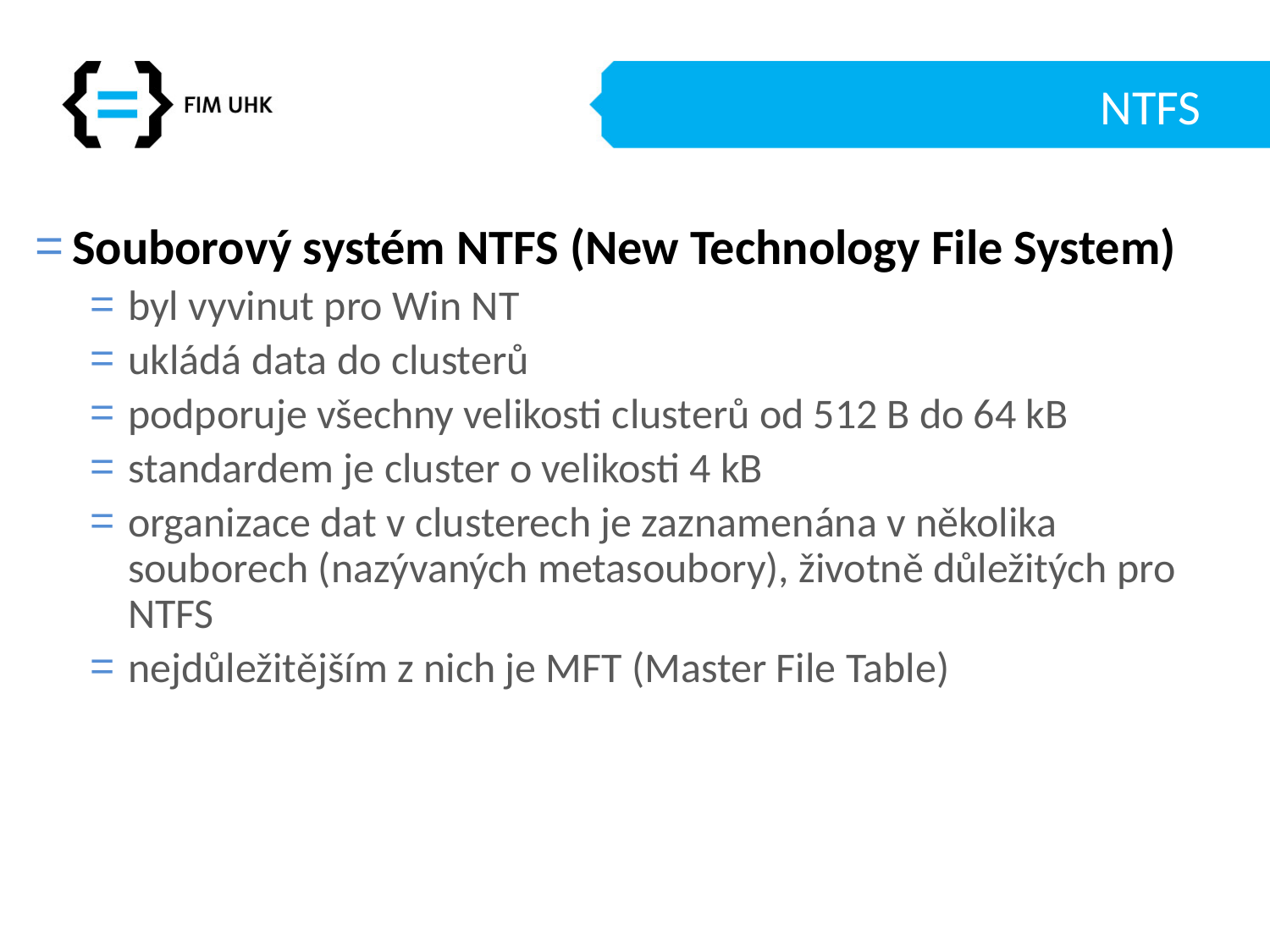

# NTFS
Souborový systém NTFS (New Technology File System)
byl vyvinut pro Win NT
ukládá data do clusterů
podporuje všechny velikosti clusterů od 512 B do 64 kB
standardem je cluster o velikosti 4 kB
organizace dat v clusterech je zaznamenána v několika souborech (nazývaných metasoubory), životně důležitých pro NTFS
nejdůležitějším z nich je MFT (Master File Table)